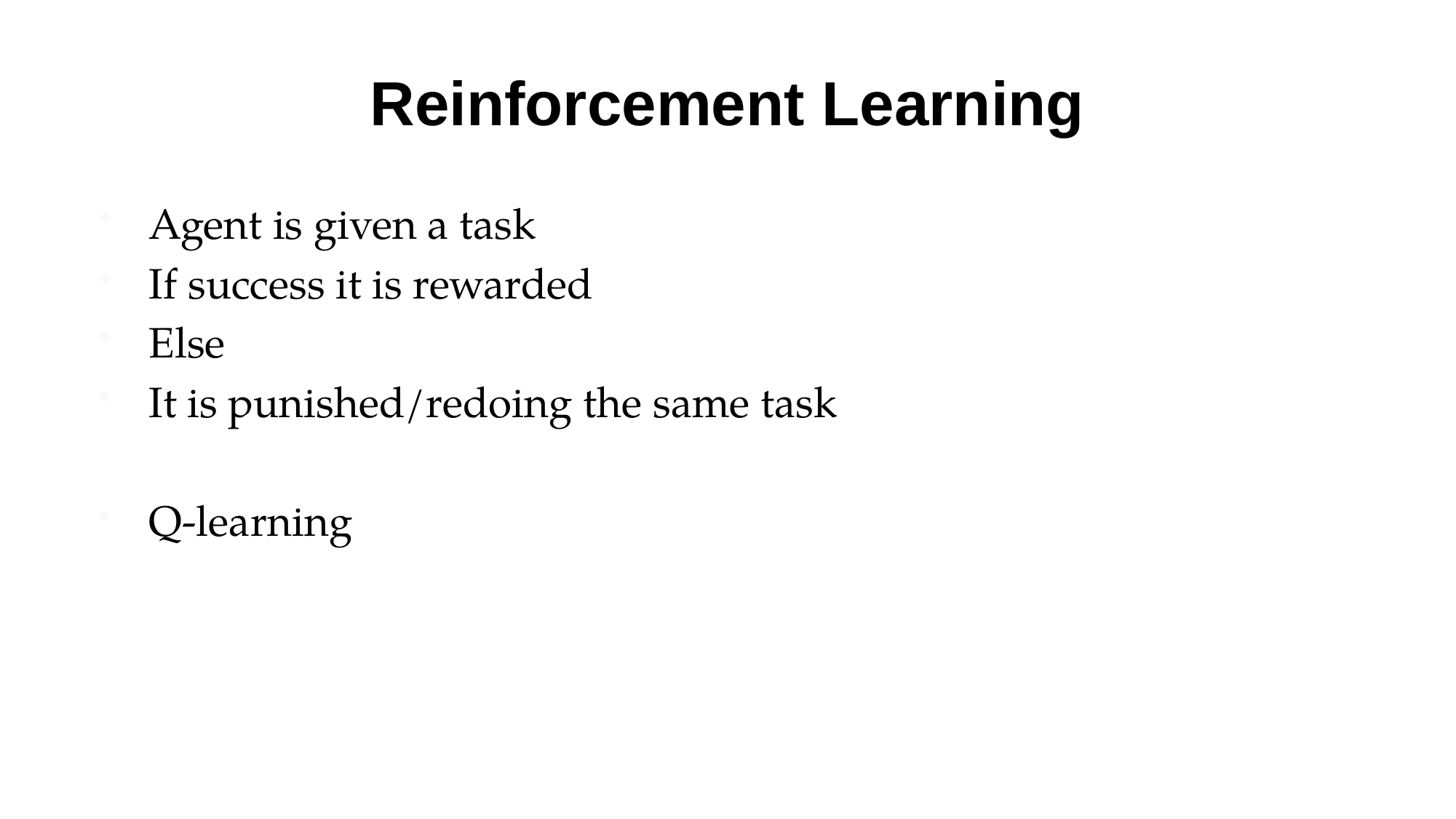

# Reinforcement Learning
Agent is given a task
If success it is rewarded
Else
It is punished/redoing the same task

Q-learning